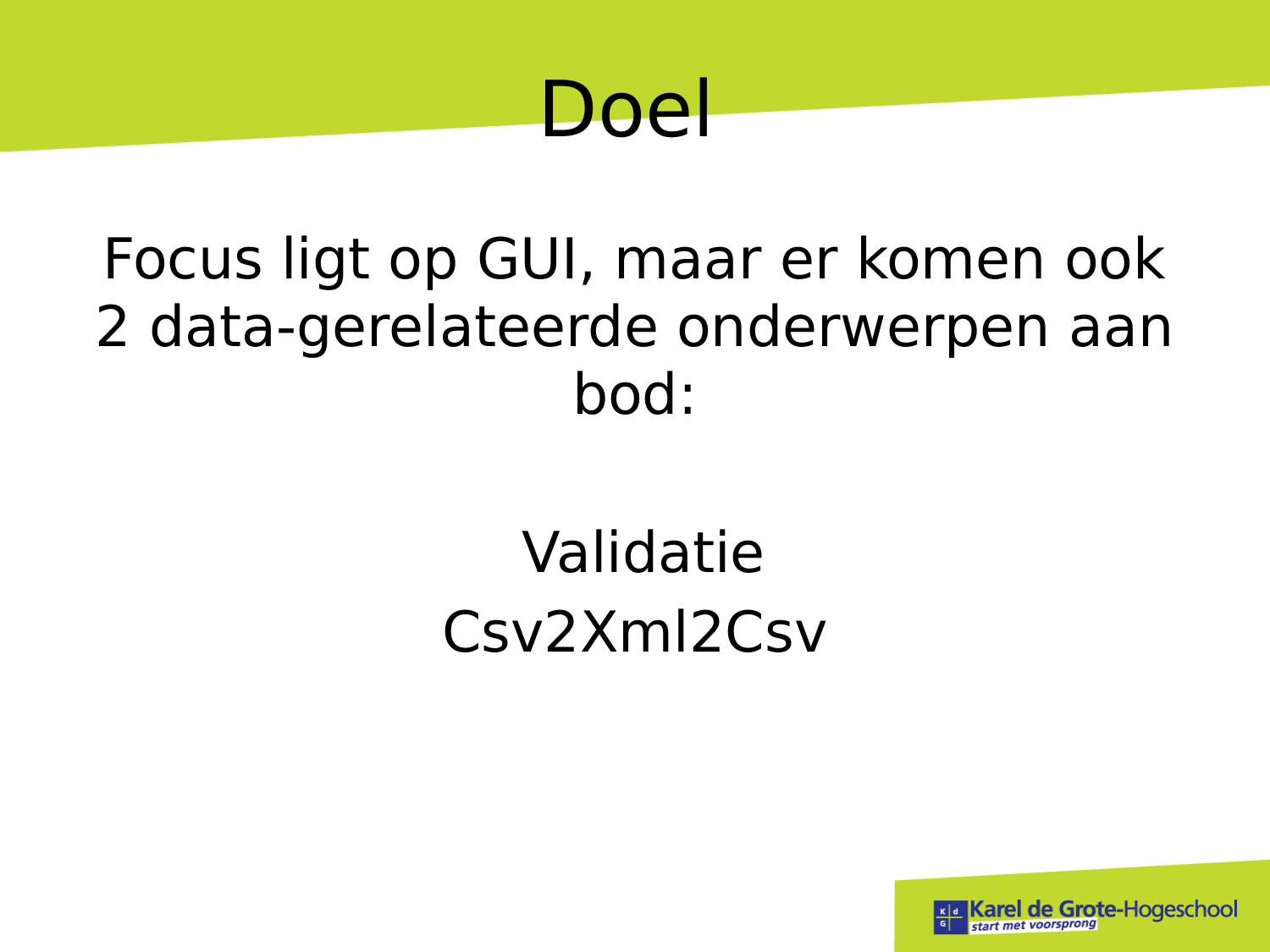

# Doel
Focus ligt op GUI, maar er komen ook 2 data-gerelateerde onderwerpen aan bod:

 Validatie
Csv2Xml2Csv